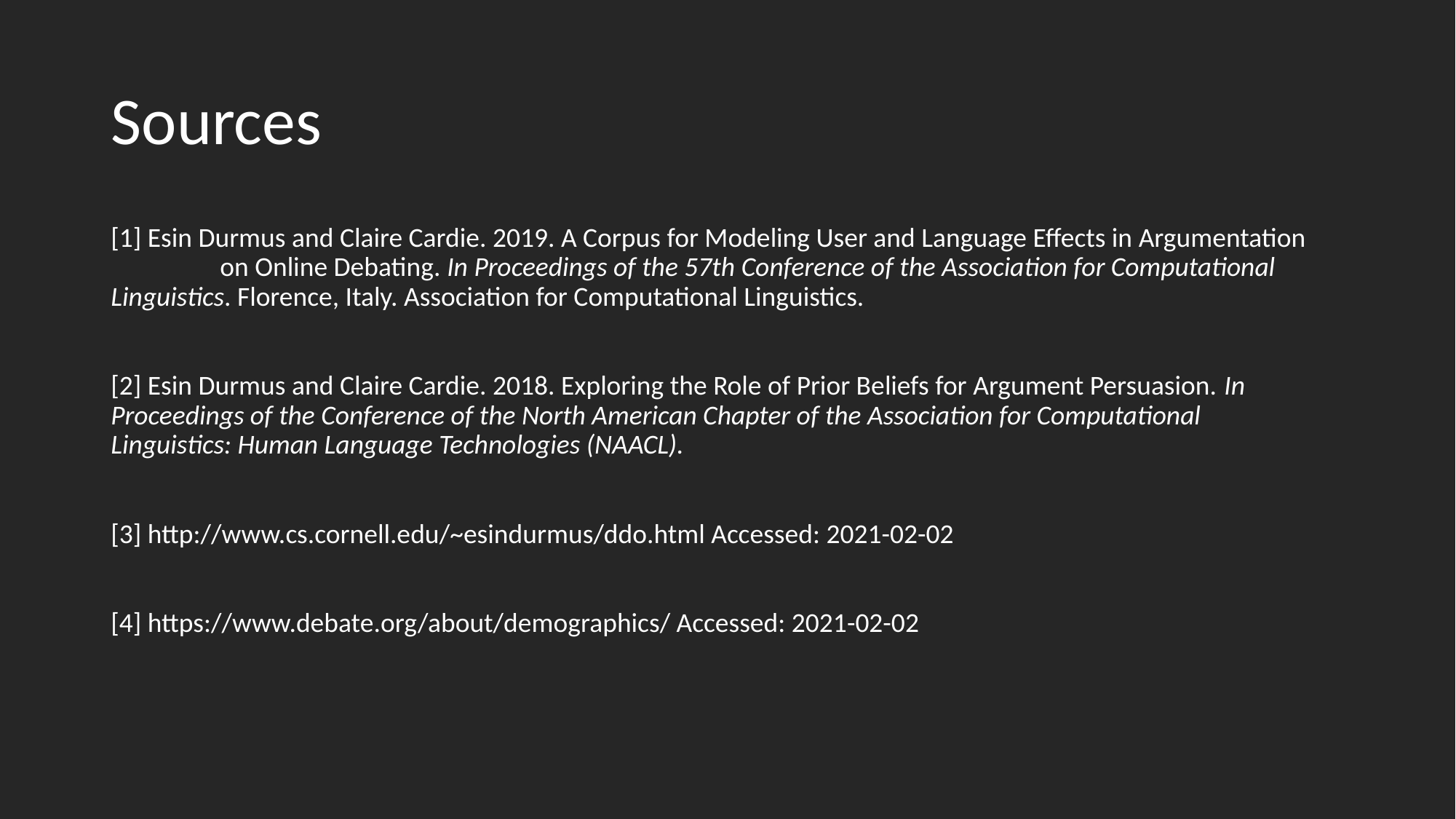

# Sources
[1] Esin Durmus and Claire Cardie. 2019. A Corpus for Modeling User and Language Effects in Argumentation 	on Online Debating. In Proceedings of the 57th Conference of the Association for Computational 	Linguistics. Florence, Italy. Association for Computational Linguistics.

[2] Esin Durmus and Claire Cardie. 2018. Exploring the Role of Prior Beliefs for Argument Persuasion. In 	Proceedings of the Conference of the North American Chapter of the Association for Computational 	Linguistics: Human Language Technologies (NAACL).

[3] http://www.cs.cornell.edu/~esindurmus/ddo.html Accessed: 2021-02-02

[4] https://www.debate.org/about/demographics/ Accessed: 2021-02-02